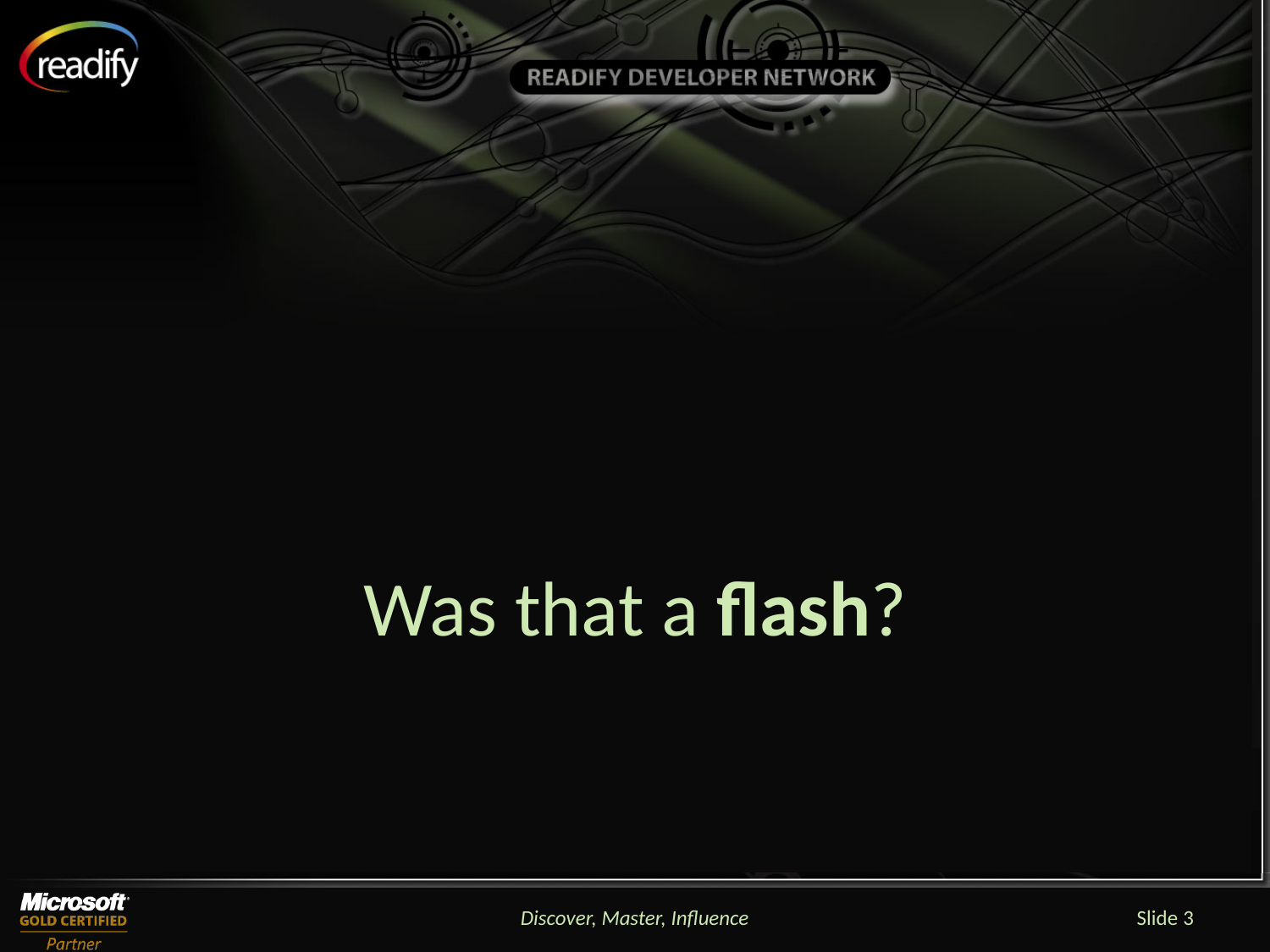

# Was that a flash?
Discover, Master, Influence
Slide 3